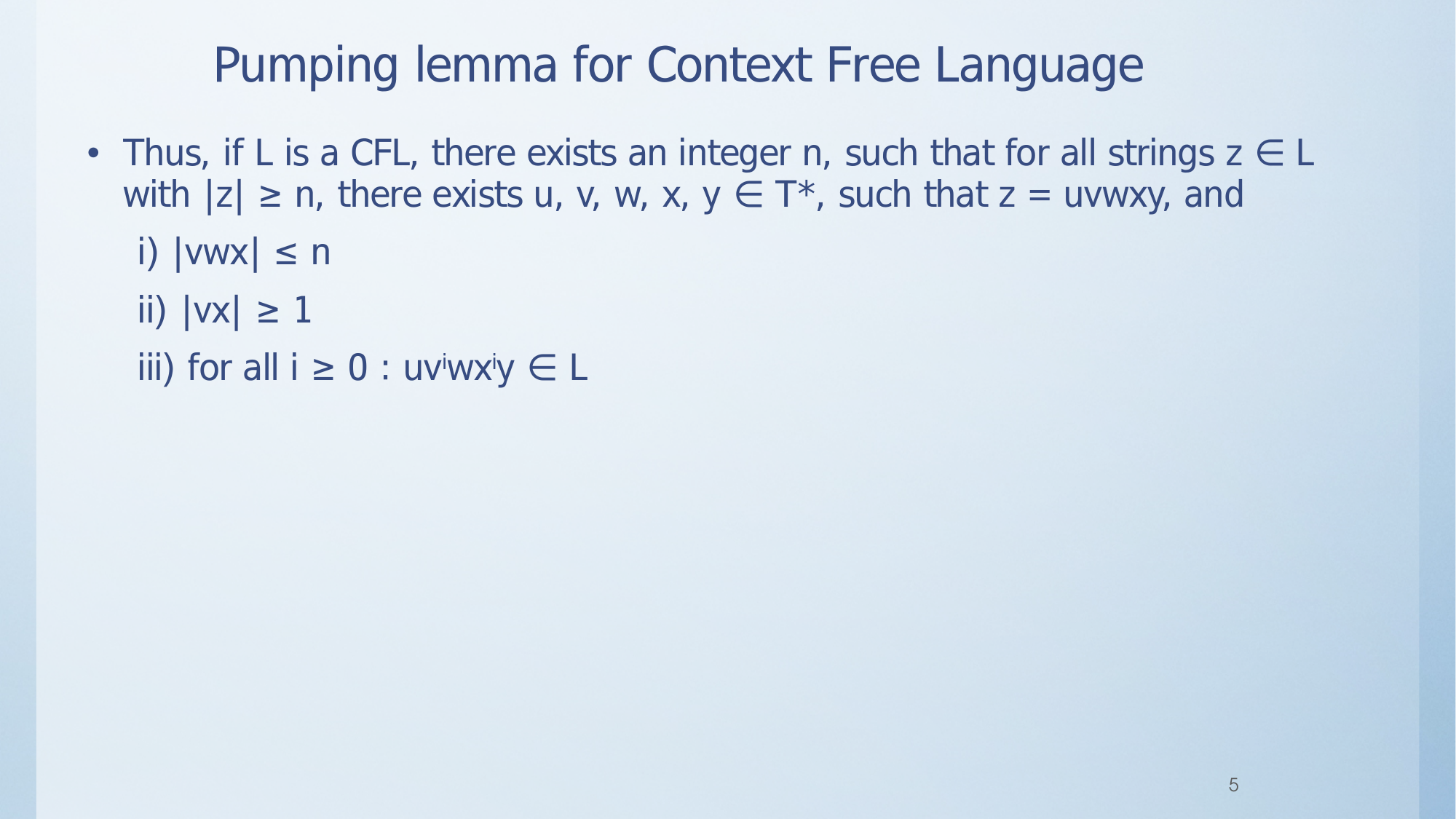

# Pumping lemma for Context Free Language
Thus, if L is a CFL, there exists an integer n, such that for all strings z ∈ L with |z| ≥ n, there exists u, v, w, x, y ∈ T*, such that z = uvwxy, and
i) |vwx| ≤ n
ii) |vx| ≥ 1
iii) for all i ≥ 0 : uviwxiy ∈ L

5